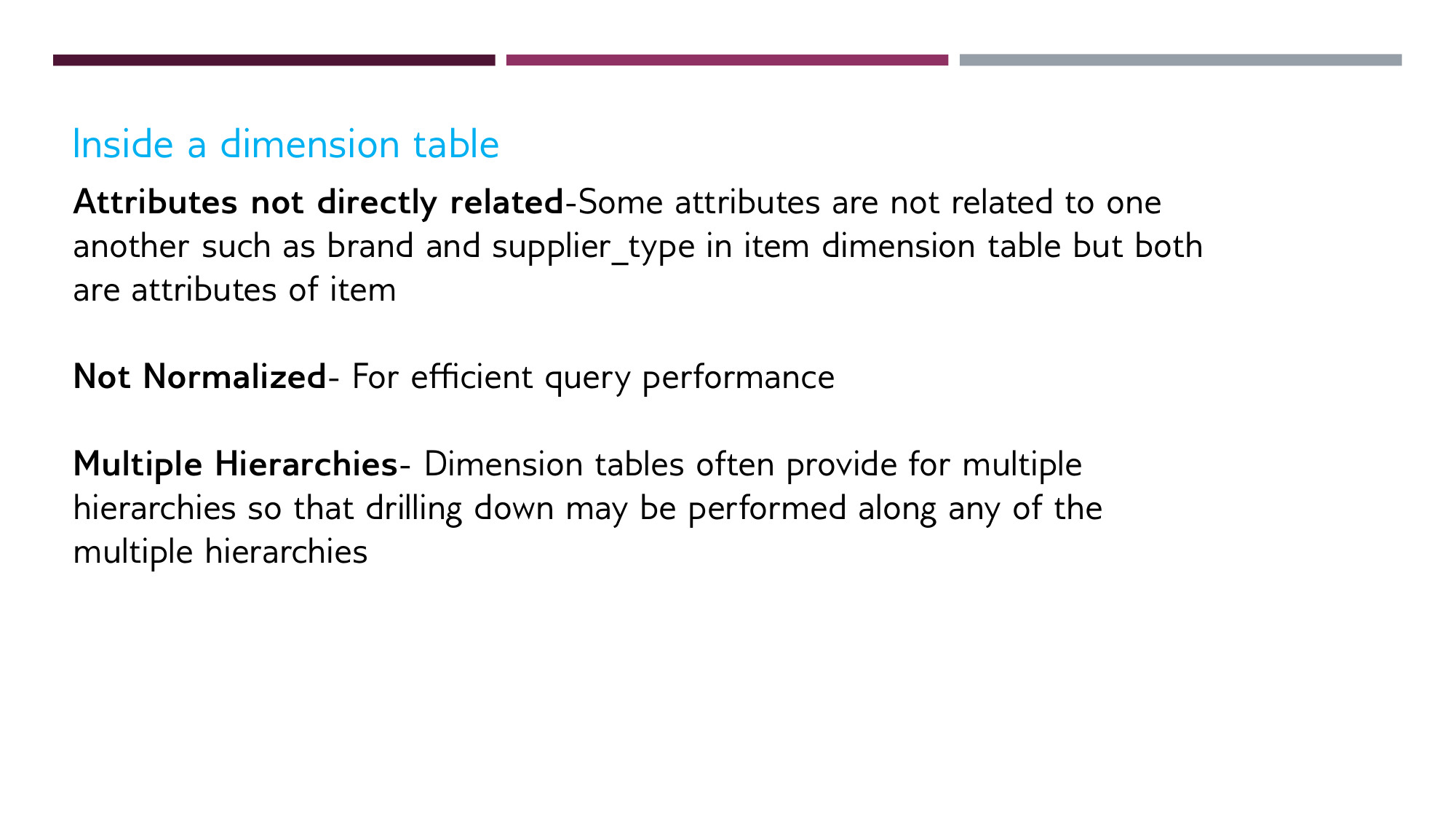

Inside a dimension table
Attributes not directly related-Some attributes are not related to one another such as brand and supplier_type in item dimension table but both are attributes of item

Not Normalized- For efficient query performance

Multiple Hierarchies- Dimension tables often provide for multiple hierarchies so that drilling down may be performed along any of the multiple hierarchies